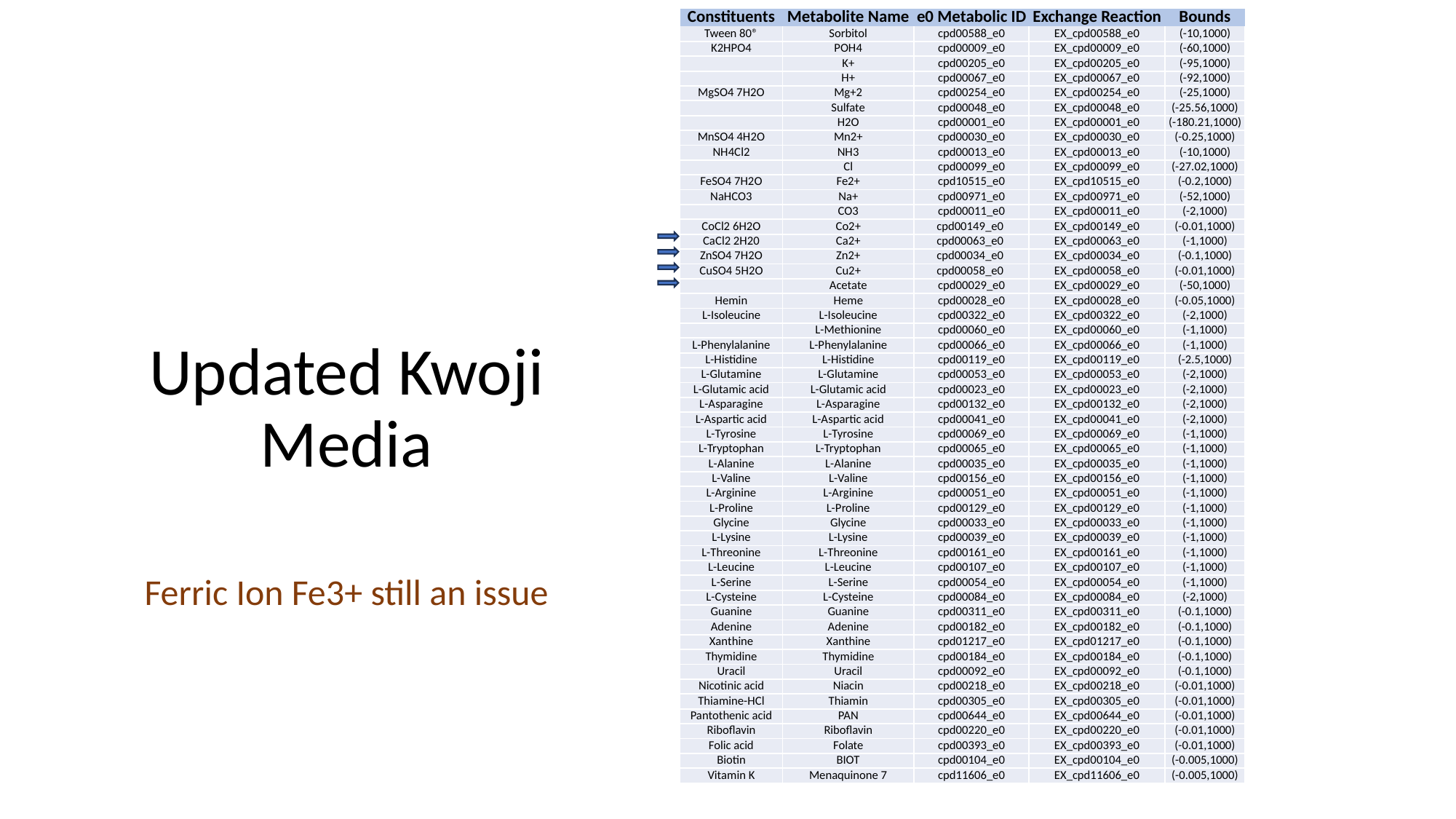

| Constituents | Metabolite Name | e0 Metabolic ID | Exchange Reaction | Bounds |
| --- | --- | --- | --- | --- |
| Tween 80® | Sorbitol | cpd00588\_e0 | EX\_cpd00588\_e0 | (-10,1000) |
| K2HPO4 | POH4 | cpd00009\_e0 | EX\_cpd00009\_e0 | (-60,1000) |
|  | K+ | cpd00205\_e0 | EX\_cpd00205\_e0 | (-95,1000) |
|  | H+ | cpd00067\_e0 | EX\_cpd00067\_e0 | (-92,1000) |
| MgSO4 7H2O | Mg+2 | cpd00254\_e0 | EX\_cpd00254\_e0 | (-25,1000) |
|  | Sulfate | cpd00048\_e0 | EX\_cpd00048\_e0 | (-25.56,1000) |
|  | H2O | cpd00001\_e0 | EX\_cpd00001\_e0 | (-180.21,1000) |
| MnSO4 4H2O | Mn2+ | cpd00030\_e0 | EX\_cpd00030\_e0 | (-0.25,1000) |
| NH4Cl2 | NH3 | cpd00013\_e0 | EX\_cpd00013\_e0 | (-10,1000) |
|  | Cl | cpd00099\_e0 | EX\_cpd00099\_e0 | (-27.02,1000) |
| FeSO4 7H2O | Fe2+ | cpd10515\_e0 | EX\_cpd10515\_e0 | (-0.2,1000) |
| NaHCO3 | Na+ | cpd00971\_e0 | EX\_cpd00971\_e0 | (-52,1000) |
|  | CO3 | cpd00011\_e0 | EX\_cpd00011\_e0 | (-2,1000) |
| CoCl2 6H2O | Co2+ | cpd00149\_e0 | EX\_cpd00149\_e0 | (-0.01,1000) |
| CaCl2 2H20 | Ca2+ | cpd00063\_e0 | EX\_cpd00063\_e0 | (-1,1000) |
| ZnSO4 7H2O | Zn2+ | cpd00034\_e0 | EX\_cpd00034\_e0 | (-0.1,1000) |
| CuSO4 5H2O | Cu2+ | cpd00058\_e0 | EX\_cpd00058\_e0 | (-0.01,1000) |
|  | Acetate | cpd00029\_e0 | EX\_cpd00029\_e0 | (-50,1000) |
| Hemin | Heme | cpd00028\_e0 | EX\_cpd00028\_e0 | (-0.05,1000) |
| L-Isoleucine | L-Isoleucine | cpd00322\_e0 | EX\_cpd00322\_e0 | (-2,1000) |
|  | L-Methionine | cpd00060\_e0 | EX\_cpd00060\_e0 | (-1,1000) |
| L-Phenylalanine | L-Phenylalanine | cpd00066\_e0 | EX\_cpd00066\_e0 | (-1,1000) |
| L-Histidine | L-Histidine | cpd00119\_e0 | EX\_cpd00119\_e0 | (-2.5,1000) |
| L-Glutamine | L-Glutamine | cpd00053\_e0 | EX\_cpd00053\_e0 | (-2,1000) |
| L-Glutamic acid | L-Glutamic acid | cpd00023\_e0 | EX\_cpd00023\_e0 | (-2,1000) |
| L-Asparagine | L-Asparagine | cpd00132\_e0 | EX\_cpd00132\_e0 | (-2,1000) |
| L-Aspartic acid | L-Aspartic acid | cpd00041\_e0 | EX\_cpd00041\_e0 | (-2,1000) |
| L-Tyrosine | L-Tyrosine | cpd00069\_e0 | EX\_cpd00069\_e0 | (-1,1000) |
| L-Tryptophan | L-Tryptophan | cpd00065\_e0 | EX\_cpd00065\_e0 | (-1,1000) |
| L-Alanine | L-Alanine | cpd00035\_e0 | EX\_cpd00035\_e0 | (-1,1000) |
| L-Valine | L-Valine | cpd00156\_e0 | EX\_cpd00156\_e0 | (-1,1000) |
| L-Arginine | L-Arginine | cpd00051\_e0 | EX\_cpd00051\_e0 | (-1,1000) |
| L-Proline | L-Proline | cpd00129\_e0 | EX\_cpd00129\_e0 | (-1,1000) |
| Glycine | Glycine | cpd00033\_e0 | EX\_cpd00033\_e0 | (-1,1000) |
| L-Lysine | L-Lysine | cpd00039\_e0 | EX\_cpd00039\_e0 | (-1,1000) |
| L-Threonine | L-Threonine | cpd00161\_e0 | EX\_cpd00161\_e0 | (-1,1000) |
| L-Leucine | L-Leucine | cpd00107\_e0 | EX\_cpd00107\_e0 | (-1,1000) |
| L-Serine | L-Serine | cpd00054\_e0 | EX\_cpd00054\_e0 | (-1,1000) |
| L-Cysteine | L-Cysteine | cpd00084\_e0 | EX\_cpd00084\_e0 | (-2,1000) |
| Guanine | Guanine | cpd00311\_e0 | EX\_cpd00311\_e0 | (-0.1,1000) |
| Adenine | Adenine | cpd00182\_e0 | EX\_cpd00182\_e0 | (-0.1,1000) |
| Xanthine | Xanthine | cpd01217\_e0 | EX\_cpd01217\_e0 | (-0.1,1000) |
| Thymidine | Thymidine | cpd00184\_e0 | EX\_cpd00184\_e0 | (-0.1,1000) |
| Uracil | Uracil | cpd00092\_e0 | EX\_cpd00092\_e0 | (-0.1,1000) |
| Nicotinic acid | Niacin | cpd00218\_e0 | EX\_cpd00218\_e0 | (-0.01,1000) |
| Thiamine-HCl | Thiamin | cpd00305\_e0 | EX\_cpd00305\_e0 | (-0.01,1000) |
| Pantothenic acid | PAN | cpd00644\_e0 | EX\_cpd00644\_e0 | (-0.01,1000) |
| Riboflavin | Riboflavin | cpd00220\_e0 | EX\_cpd00220\_e0 | (-0.01,1000) |
| Folic acid | Folate | cpd00393\_e0 | EX\_cpd00393\_e0 | (-0.01,1000) |
| Biotin | BIOT | cpd00104\_e0 | EX\_cpd00104\_e0 | (-0.005,1000) |
| Vitamin K | Menaquinone 7 | cpd11606\_e0 | EX\_cpd11606\_e0 | (-0.005,1000) |

# Updated Kwoji Media
Ferric Ion Fe3+ still an issue